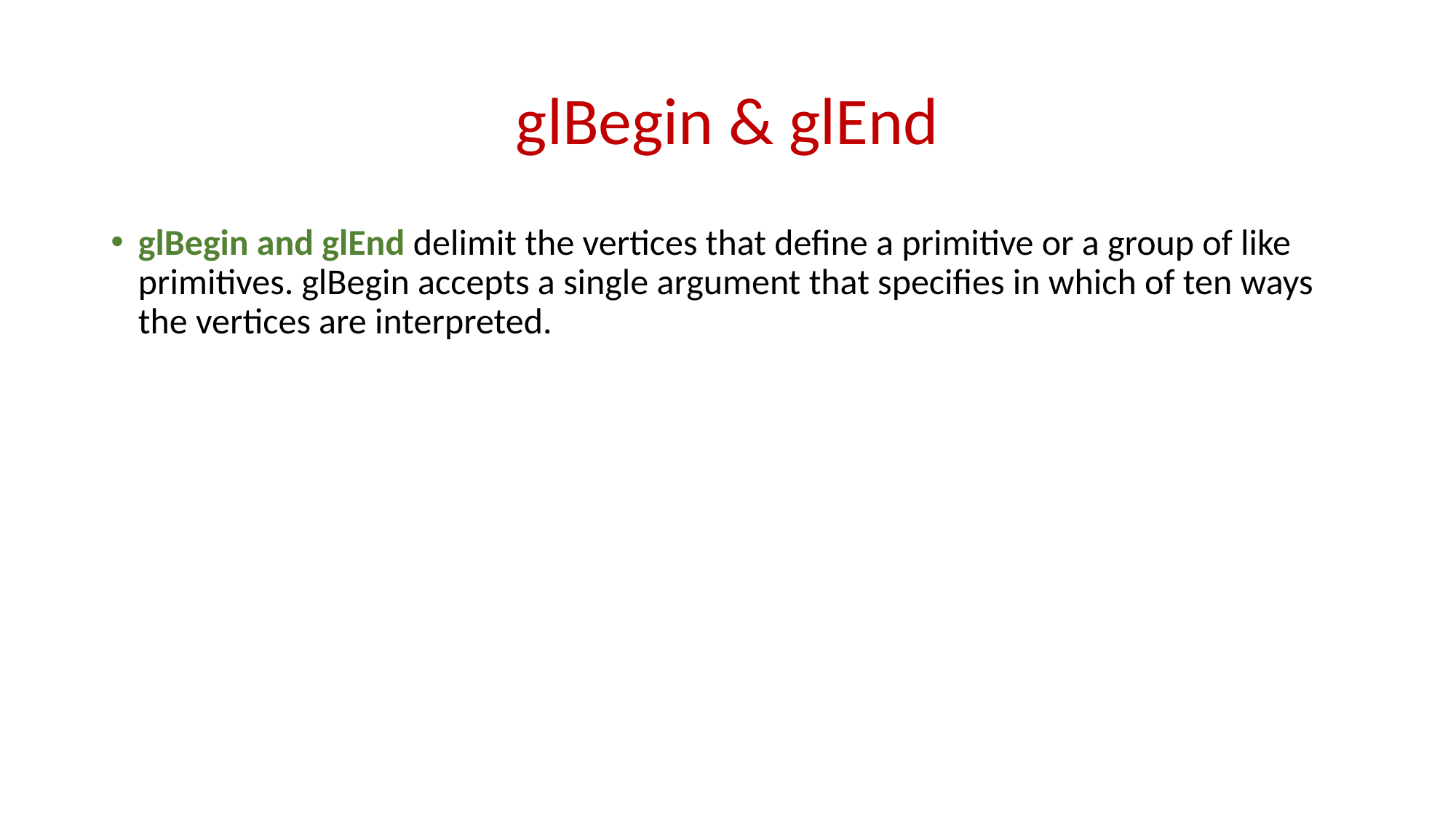

# glBegin & glEnd
glBegin and glEnd delimit the vertices that define a primitive or a group of like primitives. glBegin accepts a single argument that specifies in which of ten ways the vertices are interpreted.